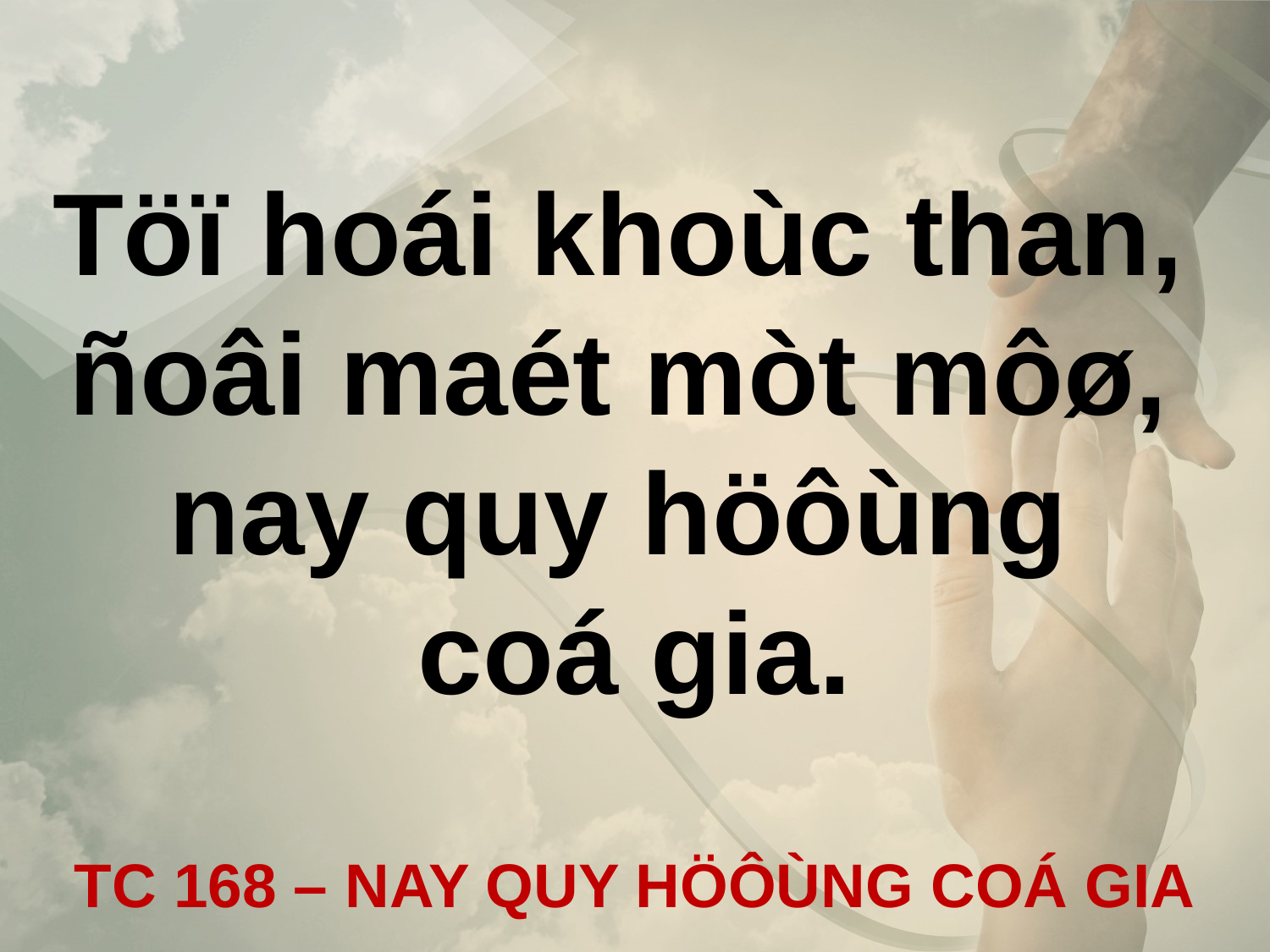

Töï hoái khoùc than,
ñoâi maét mòt môø,
nay quy höôùng
coá gia.
TC 168 – NAY QUY HÖÔÙNG COÁ GIA